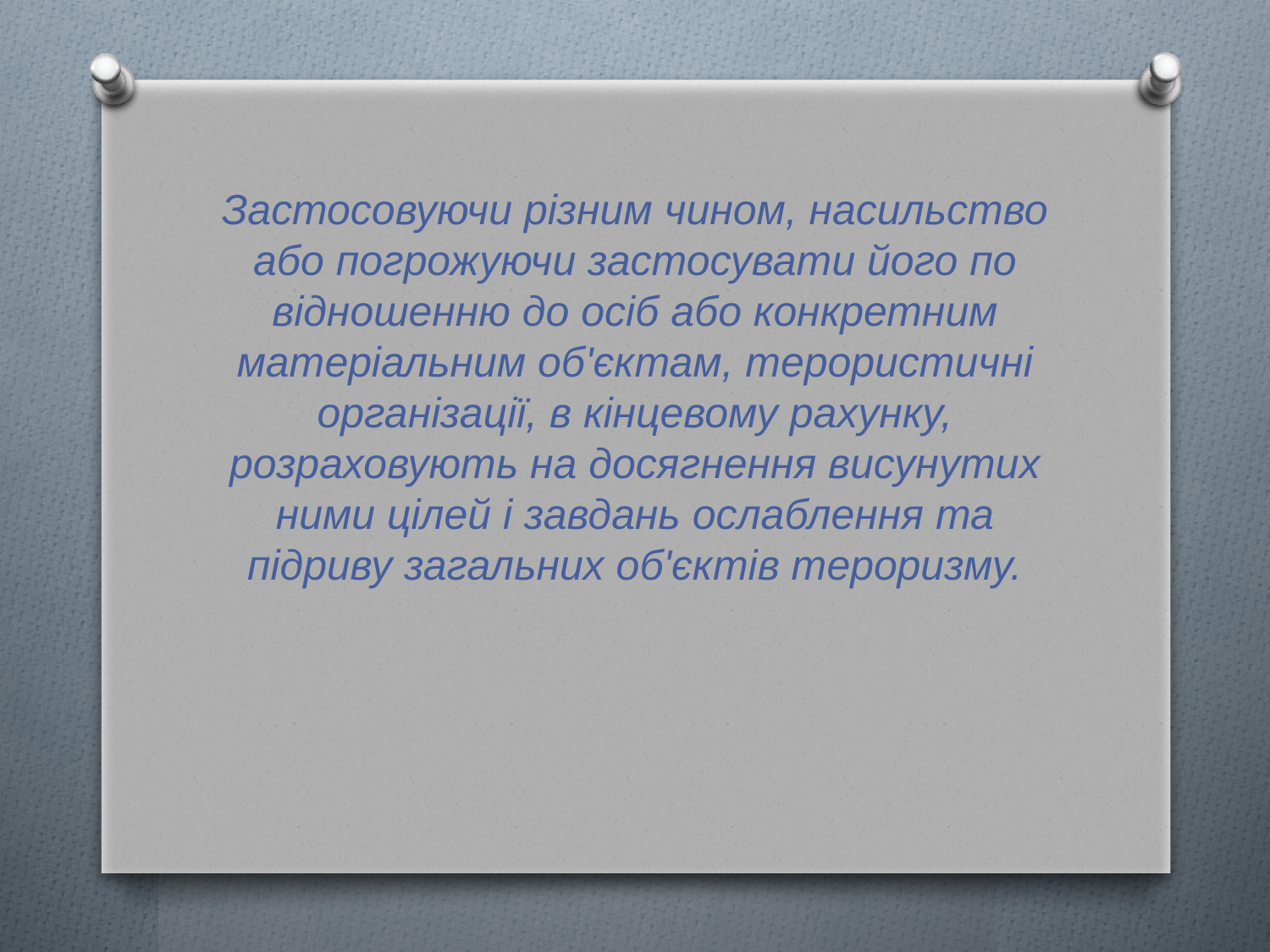

Застосовуючи різним чином, насильство або погрожуючи застосувати його по відношенню до осіб або конкретним матеріальним об'єктам, терористичні організації, в кінцевому рахунку, розраховують на досягнення висунутих ними цілей і завдань ослаблення та підриву загальних об'єктів тероризму.